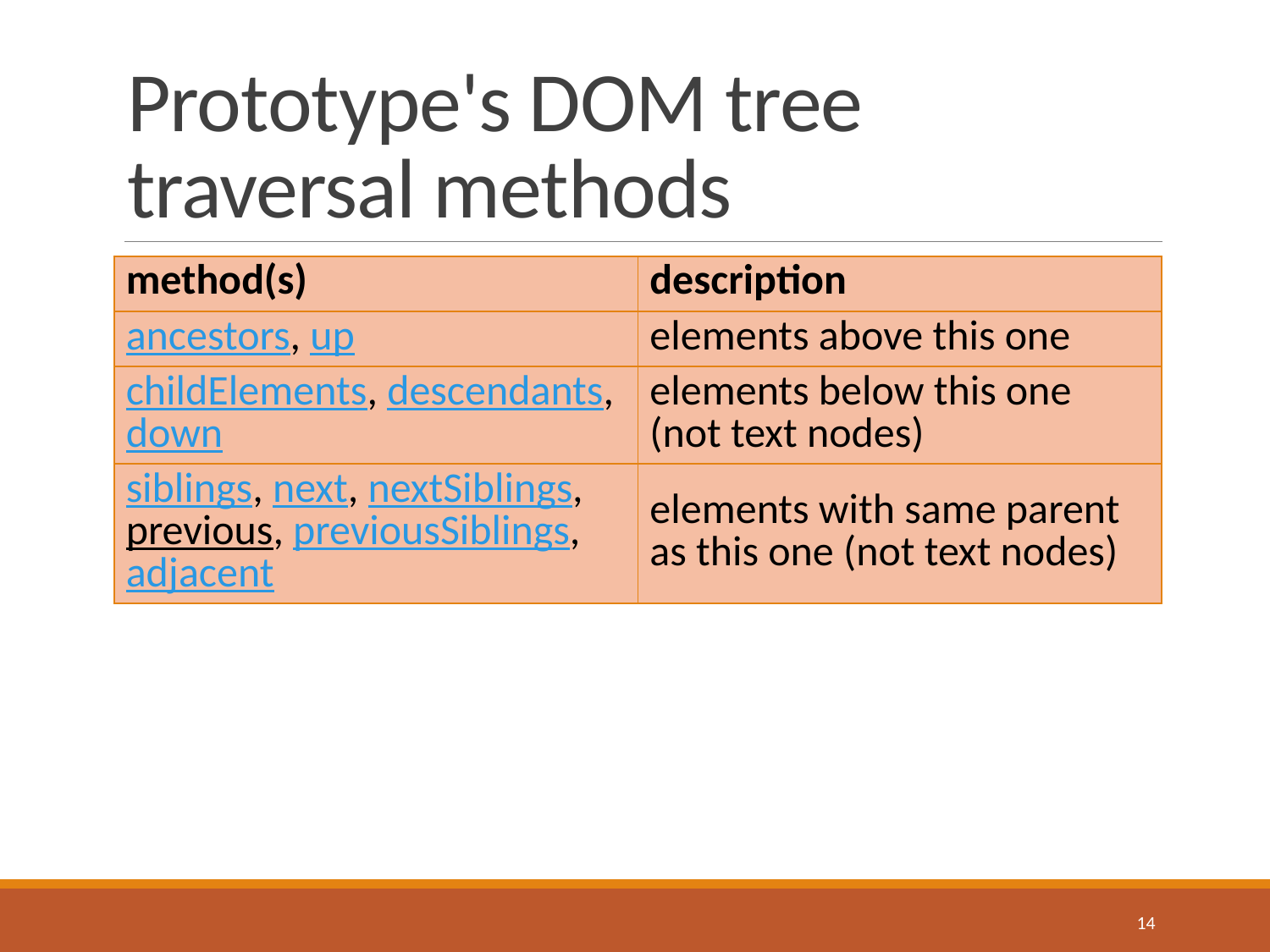

# Prototype's DOM tree traversal methods
| method(s) | description |
| --- | --- |
| ancestors, up | elements above this one |
| childElements, descendants, down | elements below this one (not text nodes) |
| siblings, next, nextSiblings, previous, previousSiblings, adjacent | elements with same parent as this one (not text nodes) |

14